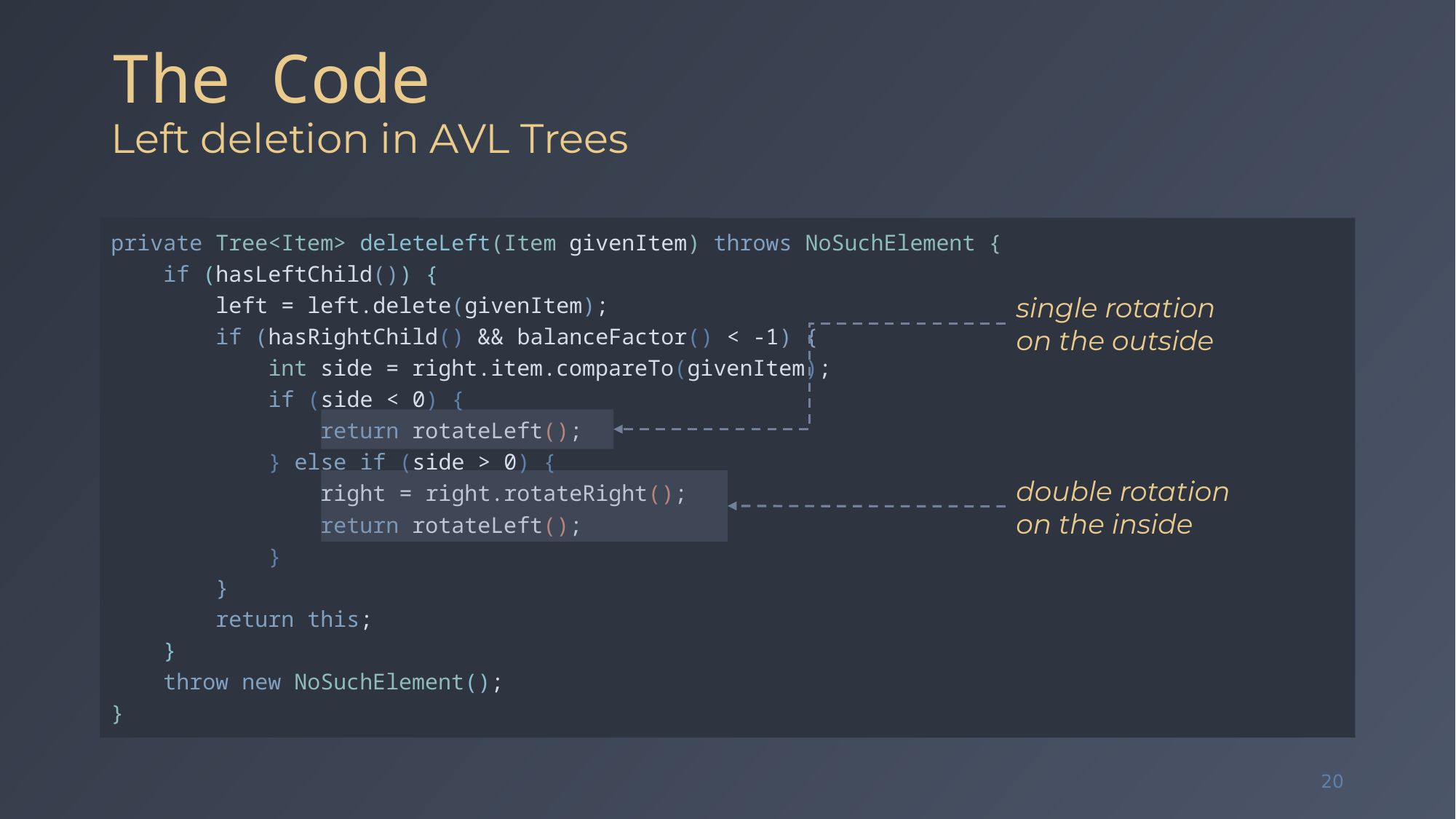

# The Code Left deletion in AVL Trees
private Tree<Item> deleteLeft(Item givenItem) throws NoSuchElement {
    if (hasLeftChild()) {
        left = left.delete(givenItem);
        if (hasRightChild() && balanceFactor() < -1) {
            int side = right.item.compareTo(givenItem);
            if (side < 0) {
                return rotateLeft();
            } else if (side > 0) {
                right = right.rotateRight();
                return rotateLeft();
            }
        }
        return this;
    }
    throw new NoSuchElement();
}

single rotation
on the outside

double rotation
on the inside

20